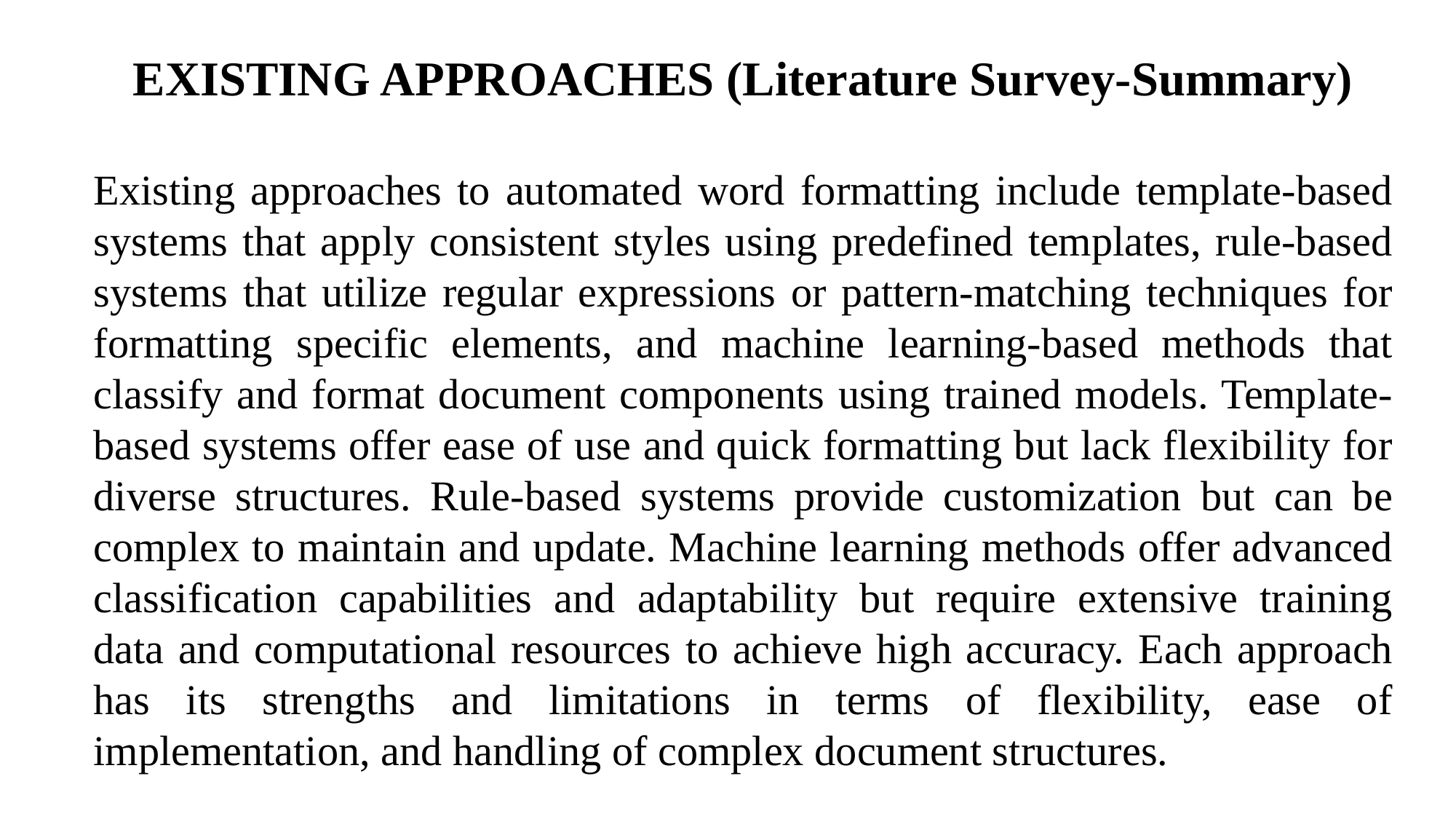

# EXISTING APPROACHES (Literature Survey-Summary)
Existing approaches to automated word formatting include template-based systems that apply consistent styles using predefined templates, rule-based systems that utilize regular expressions or pattern-matching techniques for formatting specific elements, and machine learning-based methods that classify and format document components using trained models. Template-based systems offer ease of use and quick formatting but lack flexibility for diverse structures. Rule-based systems provide customization but can be complex to maintain and update. Machine learning methods offer advanced classification capabilities and adaptability but require extensive training data and computational resources to achieve high accuracy. Each approach has its strengths and limitations in terms of flexibility, ease of implementation, and handling of complex document structures.